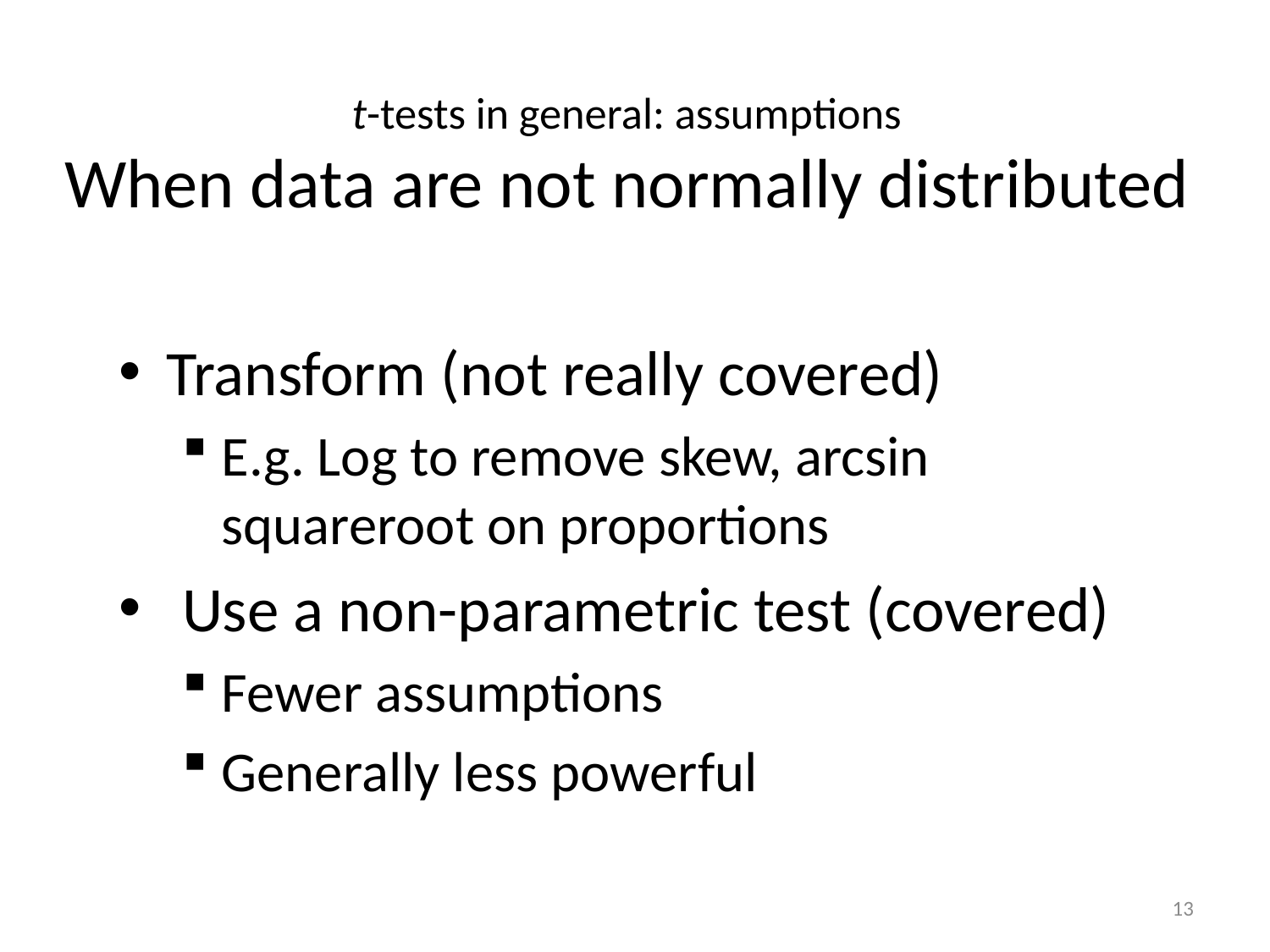

# t-tests in general: assumptions When data are not normally distributed
Transform (not really covered)
E.g. Log to remove skew, arcsin squareroot on proportions
Use a non-parametric test (covered)
Fewer assumptions
Generally less powerful

13